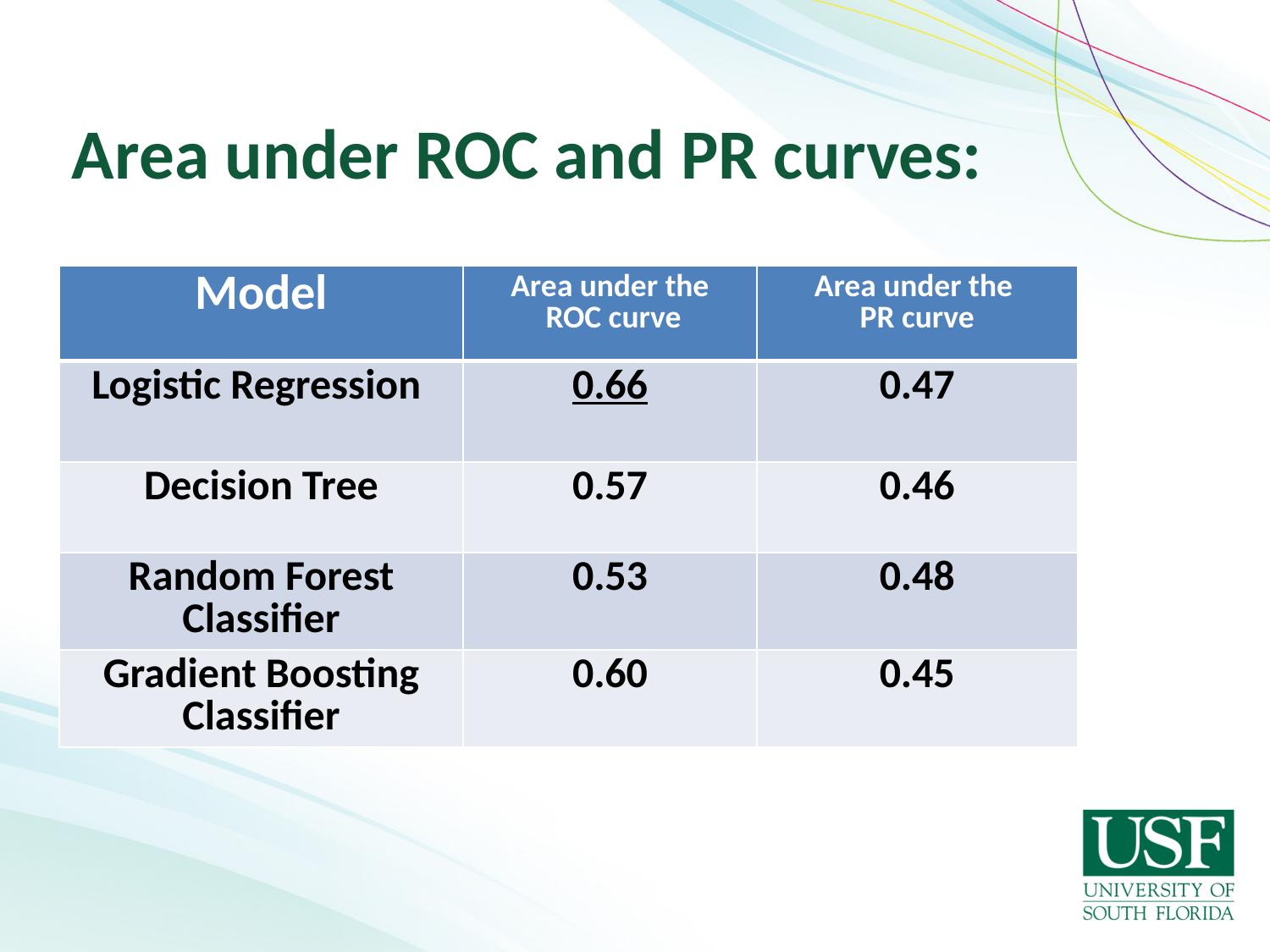

# Area under ROC and PR curves:
| Model | Area under the ROC curve | Area under the PR curve |
| --- | --- | --- |
| Logistic Regression | 0.66 | 0.47 |
| Decision Tree | 0.57 | 0.46 |
| Random Forest Classifier | 0.53 | 0.48 |
| Gradient Boosting Classifier | 0.60 | 0.45 |